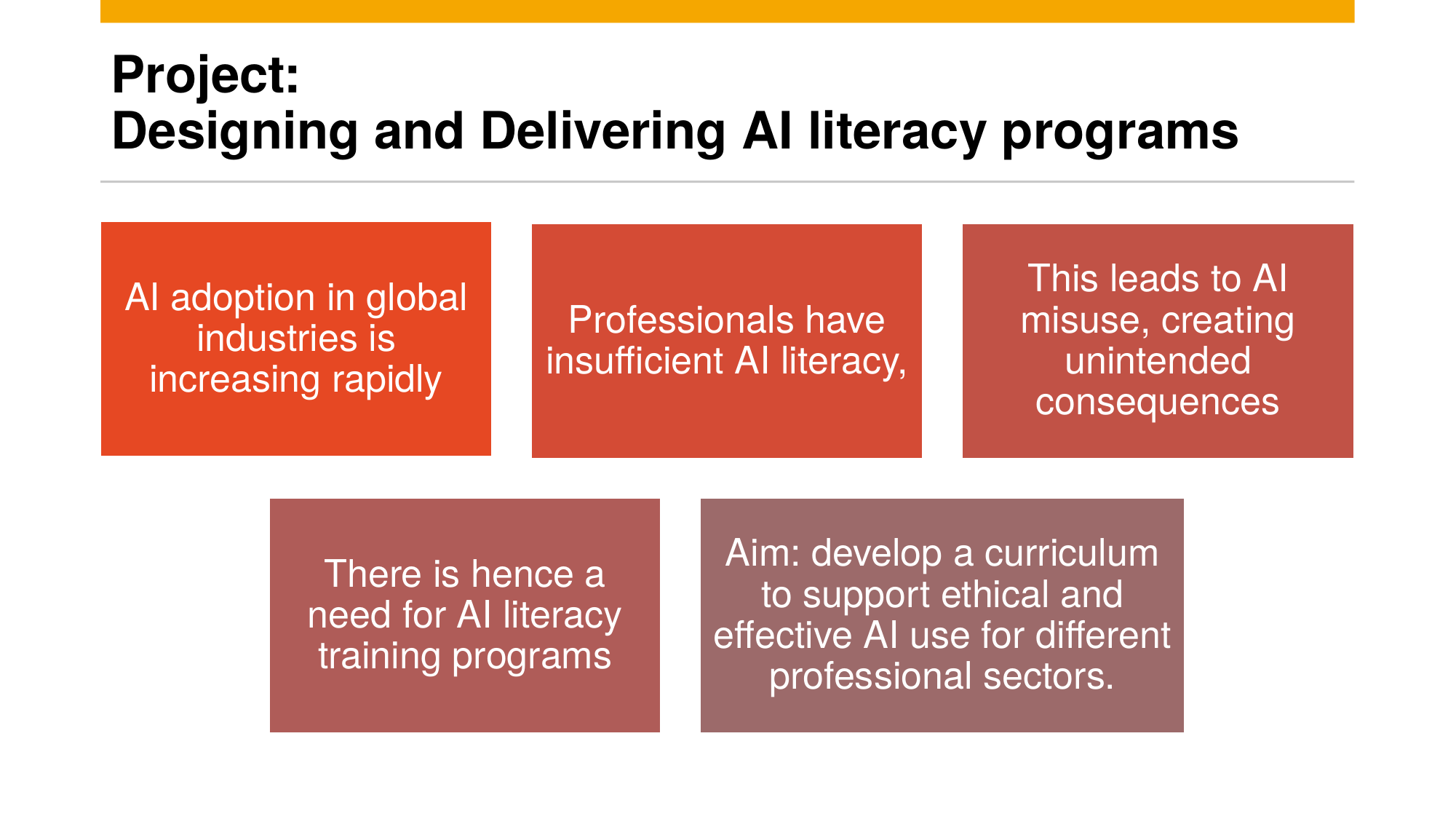

# Project: Designing and Delivering AI literacy programs

AI adoption in global industries is increasing rapidly
Professionals have insufficient AI literacy,
This leads to AI misuse, creating unintended consequences
There is hence a need for AI literacy training programs
Aim: develop a curriculum to support ethical and effective AI use for different professional sectors.